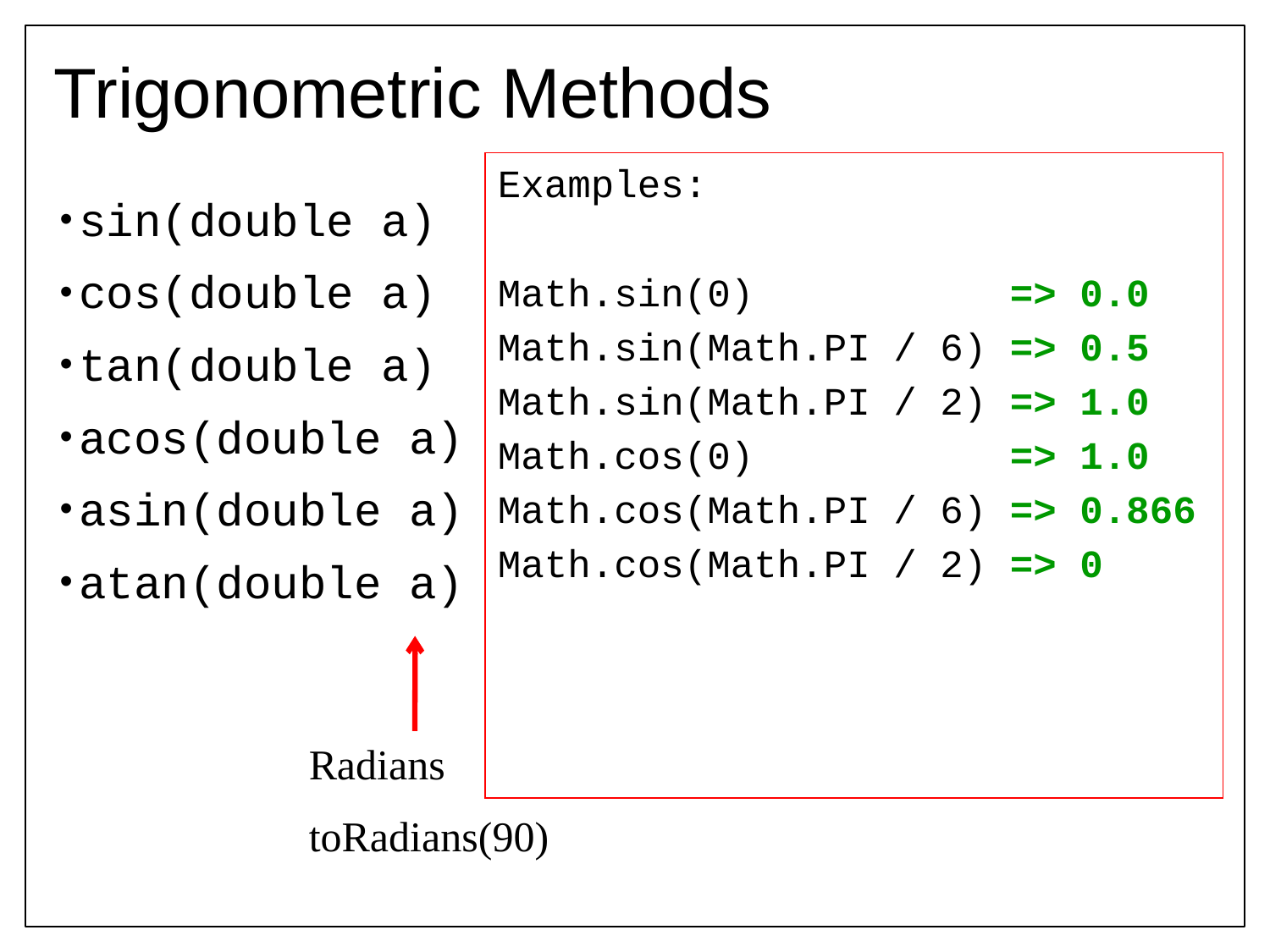

# Trigonometric Methods
Examples:

Math.sin(0)           => 0.0
Math.sin(Math.PI / 6) => 0.5
Math.sin(Math.PI / 2) => 1.0
Math.cos(0)           => 1.0
Math.cos(Math.PI / 6) => 0.866
Math.cos(Math.PI / 2) => 0
sin(double a)
cos(double a)
tan(double a)
acos(double a)
asin(double a)
atan(double a)

Radians
toRadians(90)